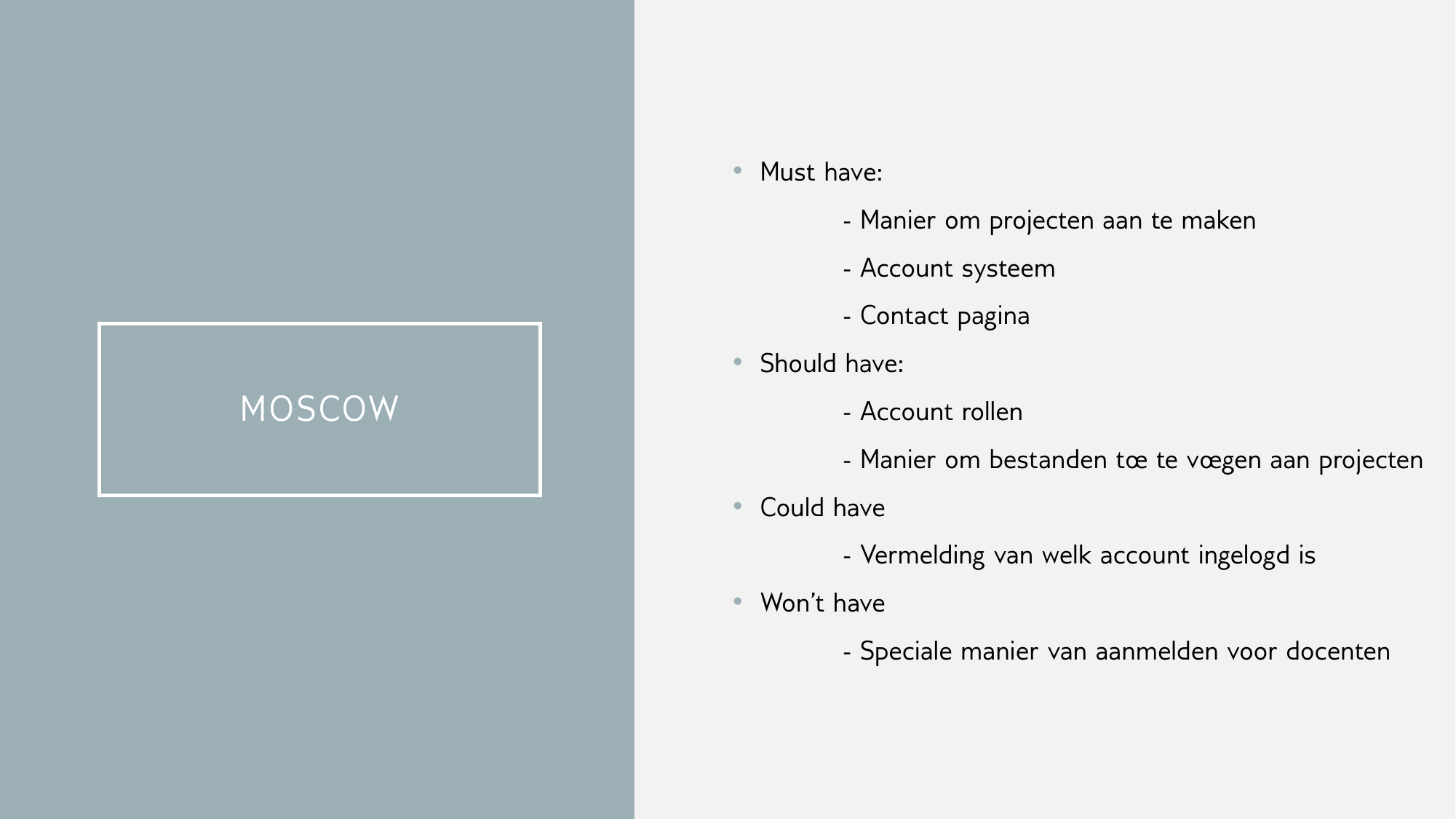

Must have:
	- Manier om projecten aan te maken
	- Account systeem
	- Contact pagina
Should have:
	- Account rollen
	- Manier om bestanden toe te voegen aan projecten
Could have
	- Vermelding van welk account ingelogd is
Won’t have
	- Speciale manier van aanmelden voor docenten
# MoScow